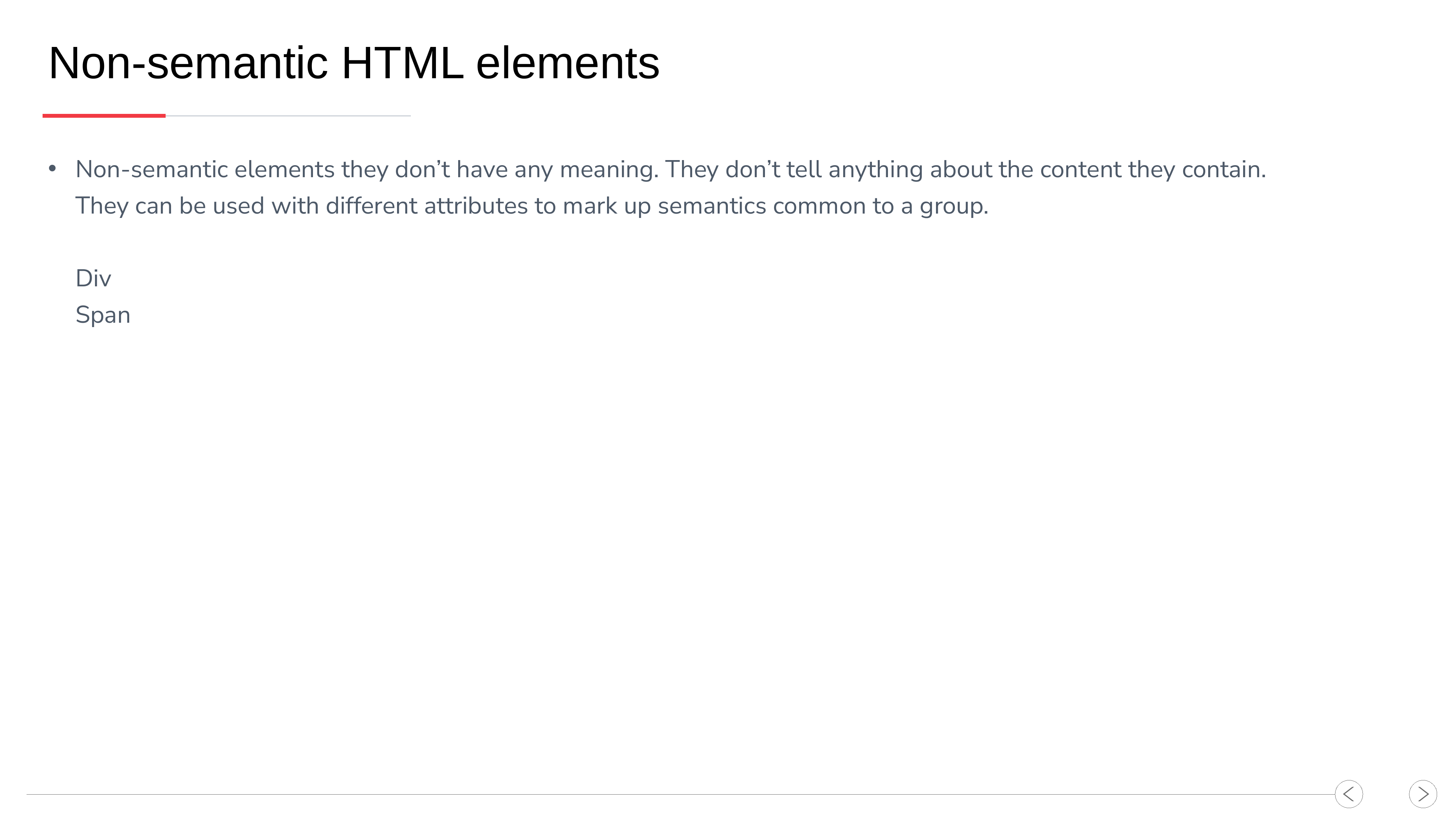

Non-semantic HTML elements
Non-semantic elements they don’t have any meaning. They don’t tell anything about the content they contain. They can be used with different attributes to mark up semantics common to a group.
Div
Span